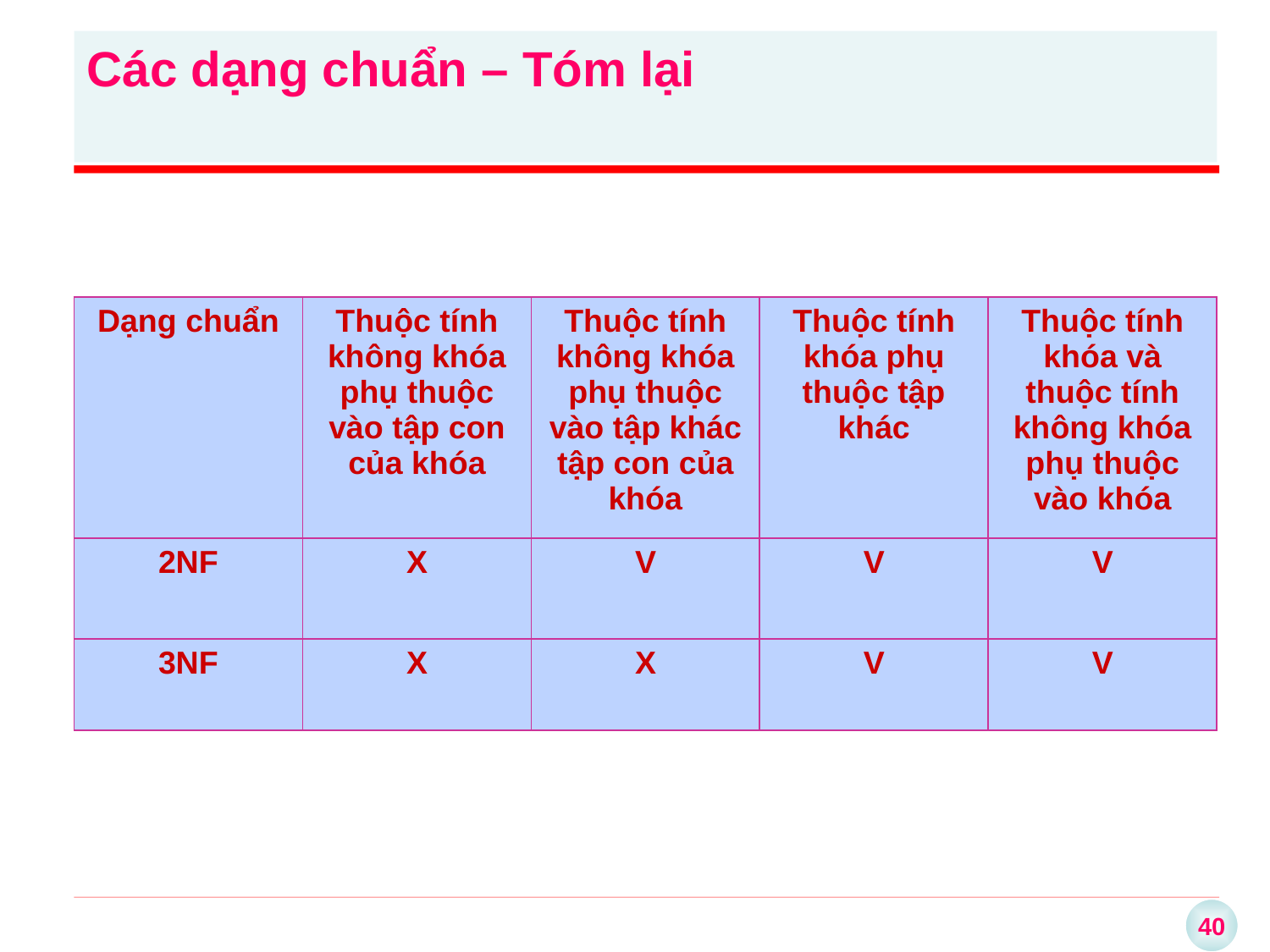

Các dạng chuẩn – Tóm lại
| Dạng chuẩn | Thuộc tính không khóa phụ thuộc vào tập con của khóa | Thuộc tính không khóa phụ thuộc vào tập khác tập con của khóa | Thuộc tính khóa phụ thuộc tập khác | Thuộc tính khóa và thuộc tính không khóa phụ thuộc vào khóa |
| --- | --- | --- | --- | --- |
| 2NF | X | V | V | V |
| 3NF | X | X | V | V |